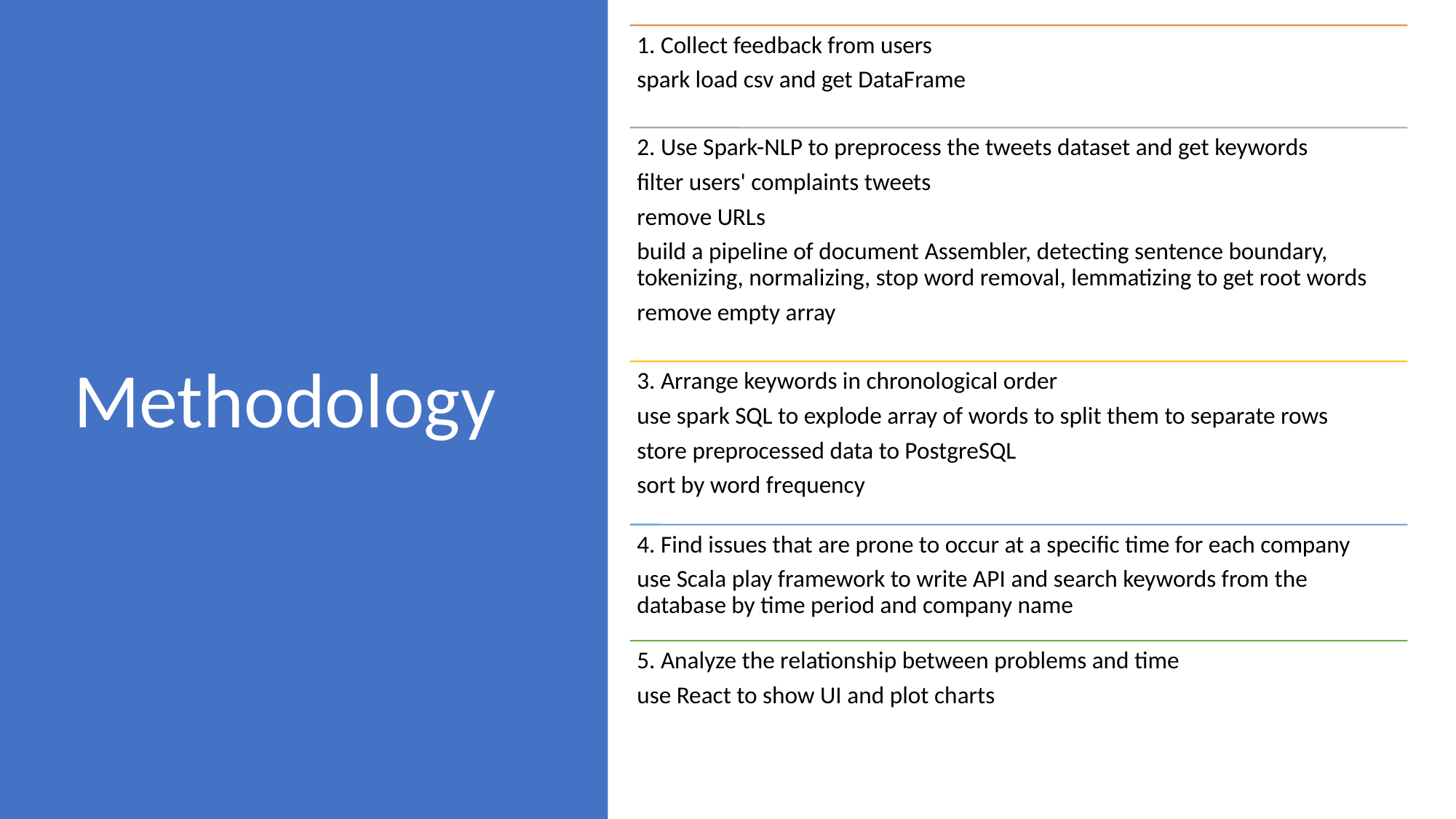

1. Collect feedback from users
spark load csv and get DataFrame
2. Use Spark-NLP to preprocess the tweets dataset and get keywords
filter users' complaints tweets
remove URLs
build a pipeline of document Assembler, detecting sentence boundary,  tokenizing, normalizing, stop word removal, lemmatizing to get root words
remove empty array
3. Arrange keywords in chronological order
use spark SQL to explode array of words to split them to separate rows
store preprocessed data to PostgreSQL
sort by word frequency
4. Find issues that are prone to occur at a specific time for each company
use Scala play framework to write API and search keywords from the database by time period and company name
5. Analyze the relationship between problems and time
use React to show UI and plot charts
# Methodology